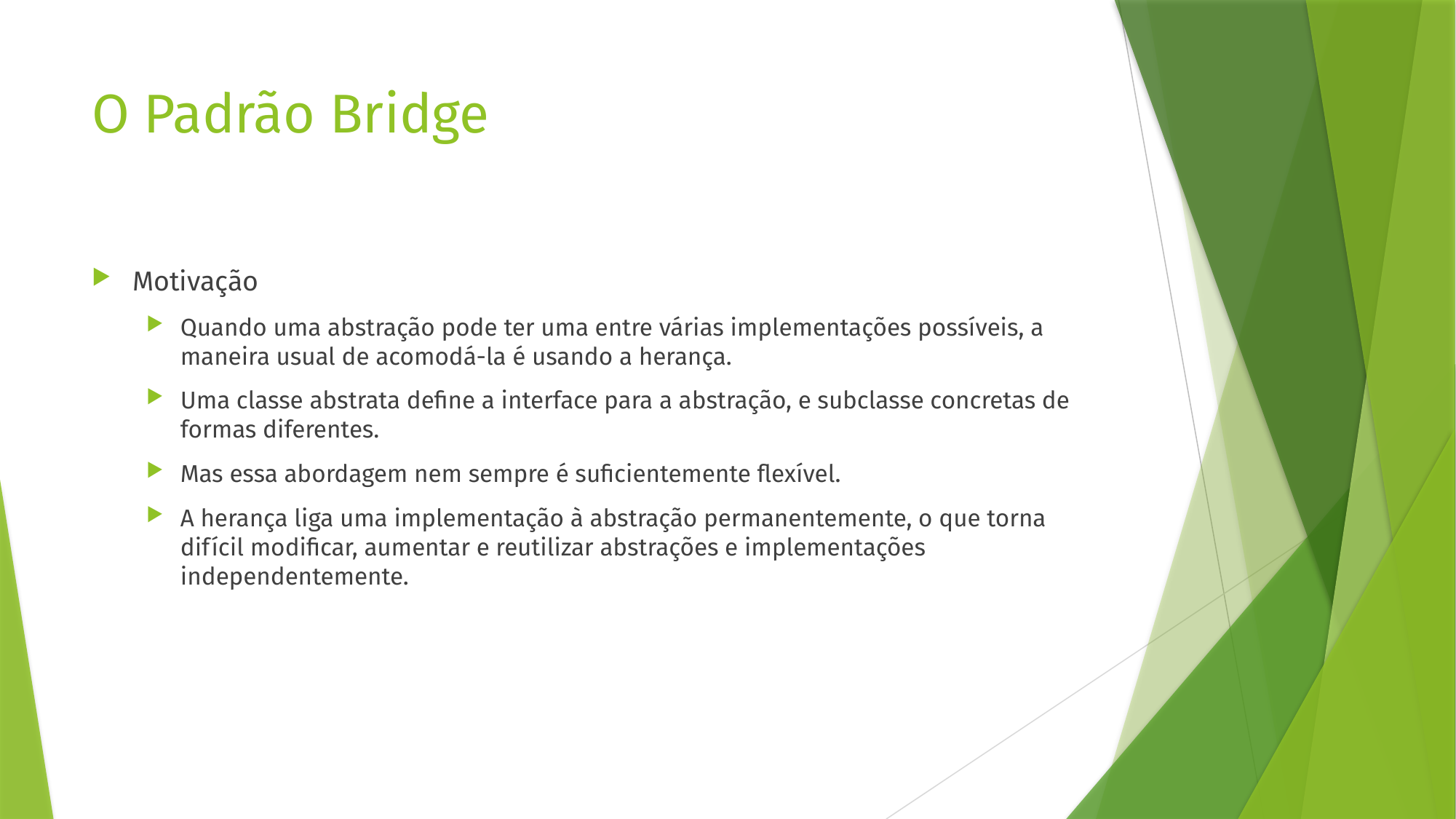

# O Padrão Bridge
Motivação
Quando uma abstração pode ter uma entre várias implementações possíveis, a maneira usual de acomodá-la é usando a herança.
Uma classe abstrata define a interface para a abstração, e subclasse concretas de formas diferentes.
Mas essa abordagem nem sempre é suficientemente flexível.
A herança liga uma implementação à abstração permanentemente, o que torna difícil modificar, aumentar e reutilizar abstrações e implementações independentemente.